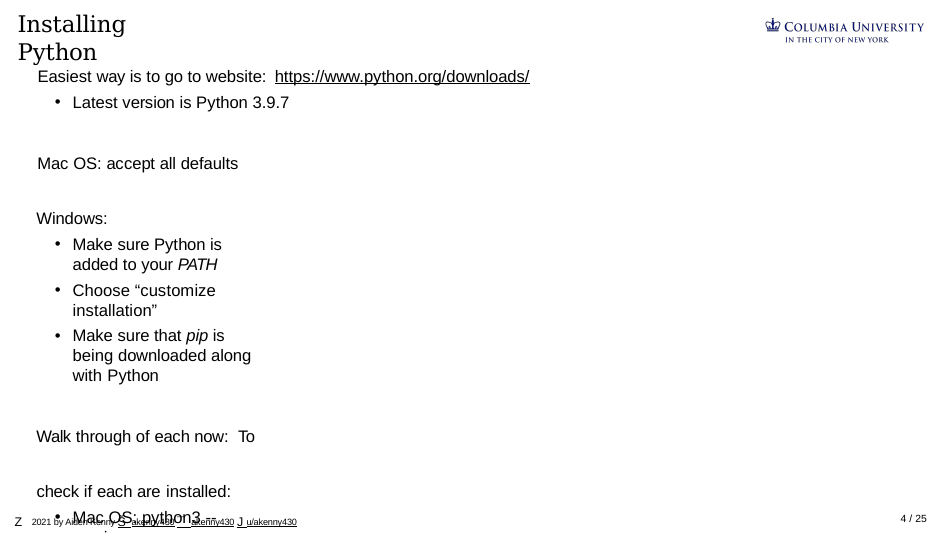

# Installing Python

Easiest way is to go to website: https://www.python.org/downloads/
Latest version is Python 3.9.7
Mac OS: accept all defaults  Windows:
Make sure Python is added to your PATH
Choose “customize installation”
Make sure that pip is being downloaded along with Python
Walk through of each now:  To check if each are installed:
Mac OS: python3 --version
Windows: py -V
Z 2021 by Aiden Kenny Š akenny430 ¯ akenny430 J u/akenny430
4 / 25